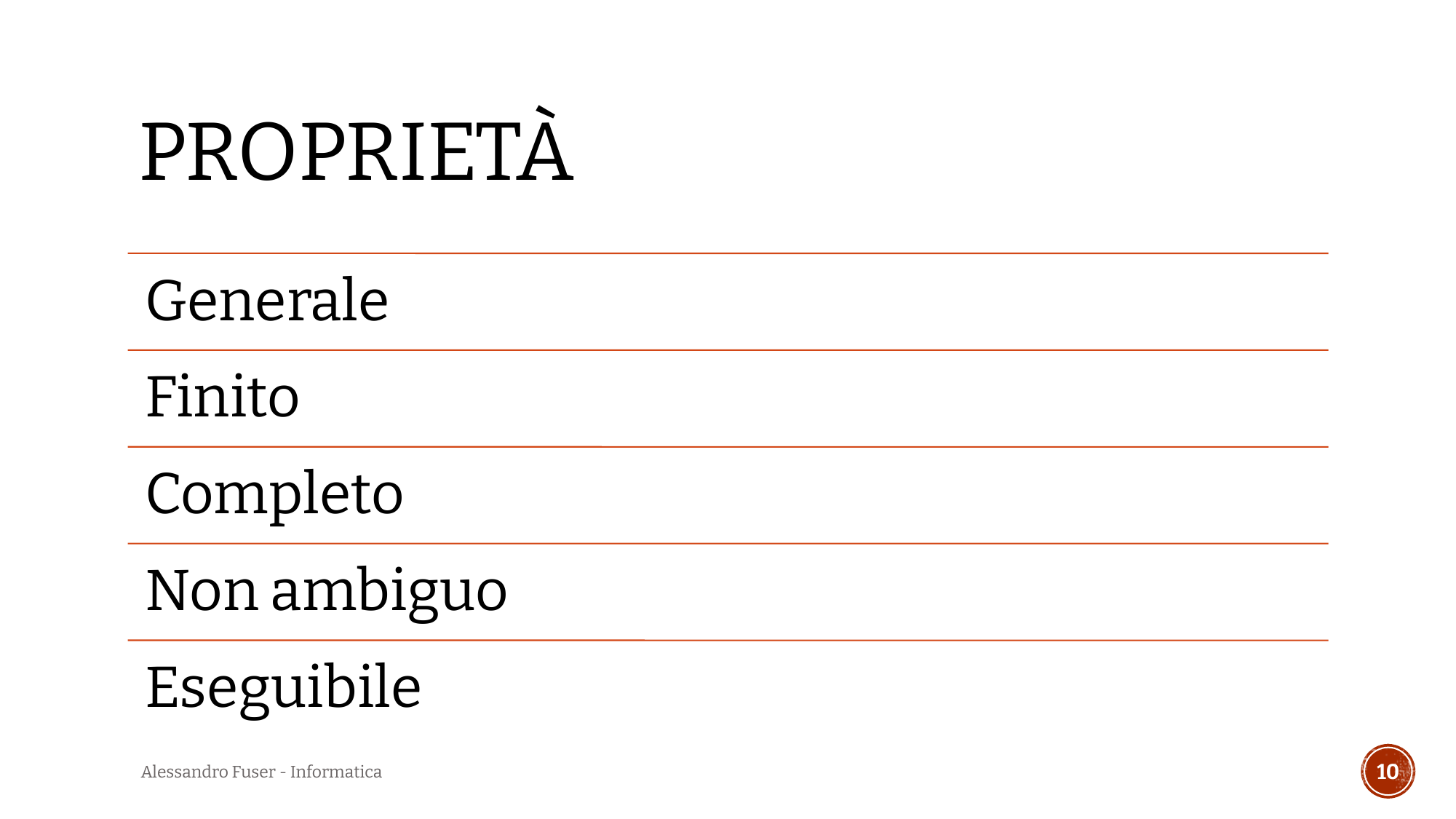

# proprietà
Generale
Finito
Completo
Non ambiguo
Eseguibile
Alessandro Fuser - Informatica
10